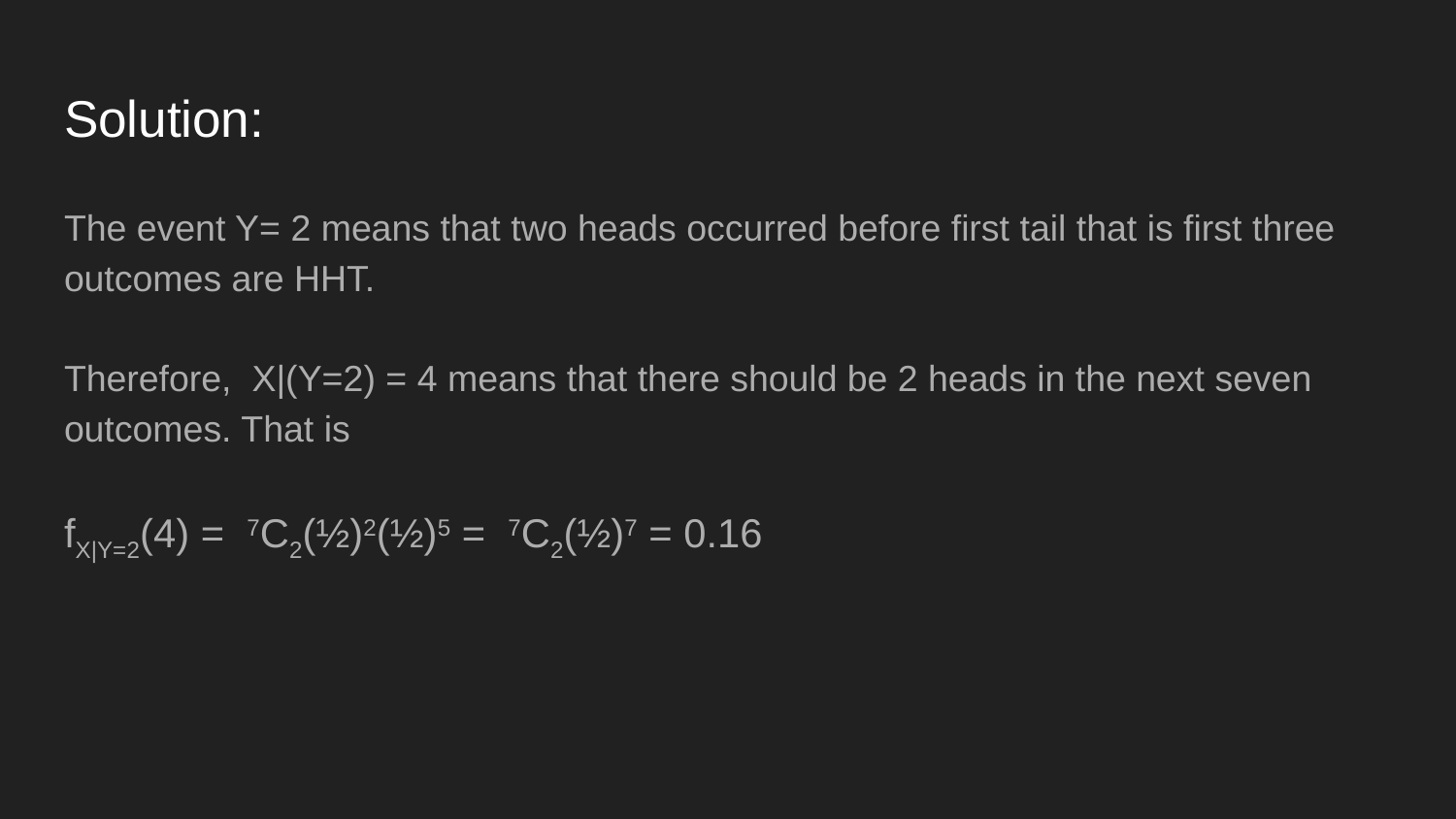

# Solution:
The event Y= 2 means that two heads occurred before first tail that is first three outcomes are HHT.

Therefore,  X|(Y=2) = 4 means that there should be 2 heads in the next seven outcomes. That is

fX|Y=2(4) =  7C2(½)2(½)5 =  7C2(½)7 = 0.16